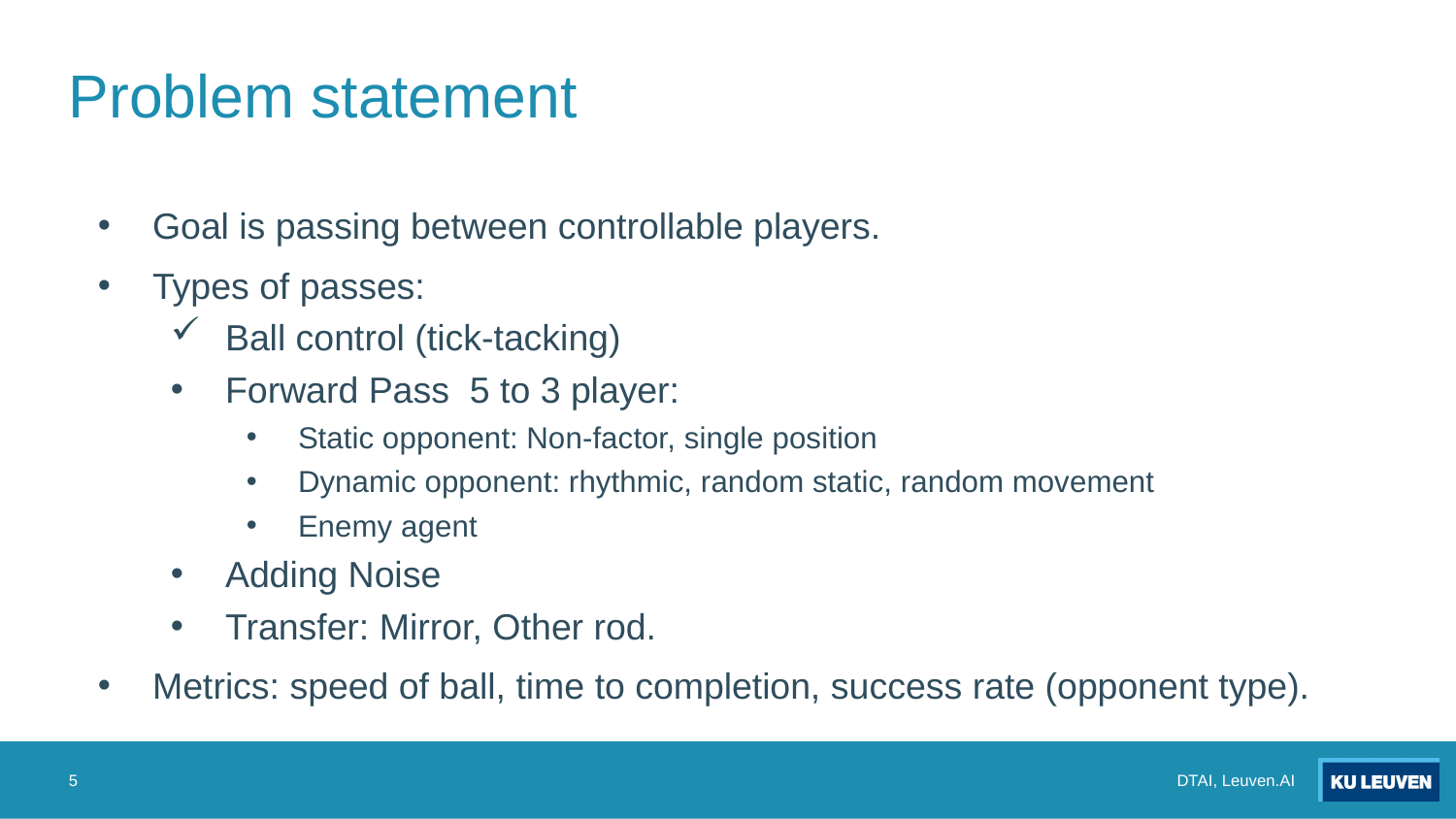

# Problem statement
Goal is passing between controllable players.
Types of passes:
Ball control (tick-tacking)
Forward Pass  5 to 3 player:
Static opponent: Non-factor, single position
Dynamic opponent: rhythmic, random static, random movement
Enemy agent
Adding Noise
Transfer: Mirror, Other rod.
Metrics: speed of ball, time to completion, success rate (opponent type).
5
DTAI, Leuven.AI